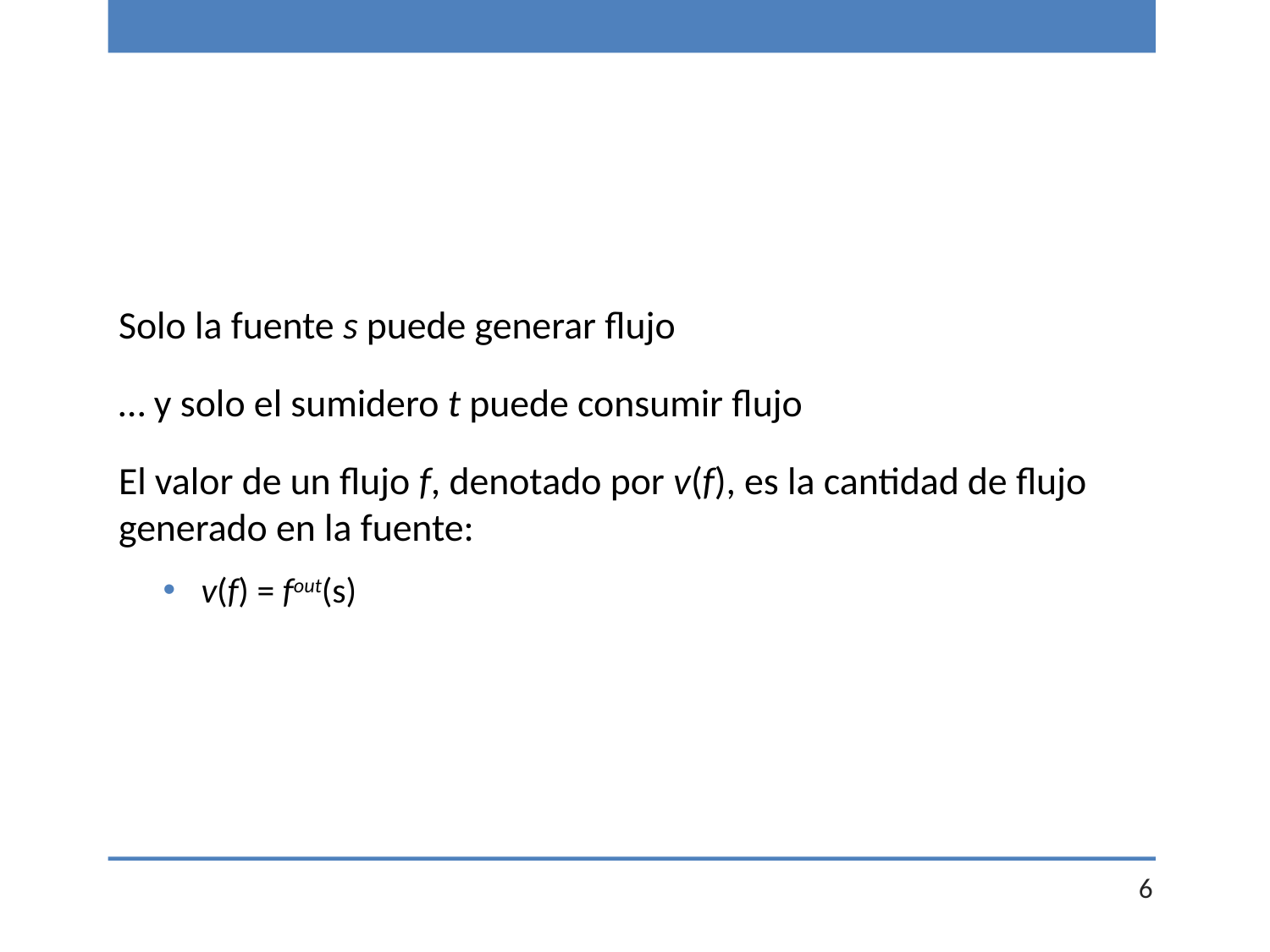

Solo la fuente s puede generar flujo
… y solo el sumidero t puede consumir flujo
El valor de un flujo f, denotado por v(f), es la cantidad de flujo generado en la fuente:
v(f) = fout(s)
6